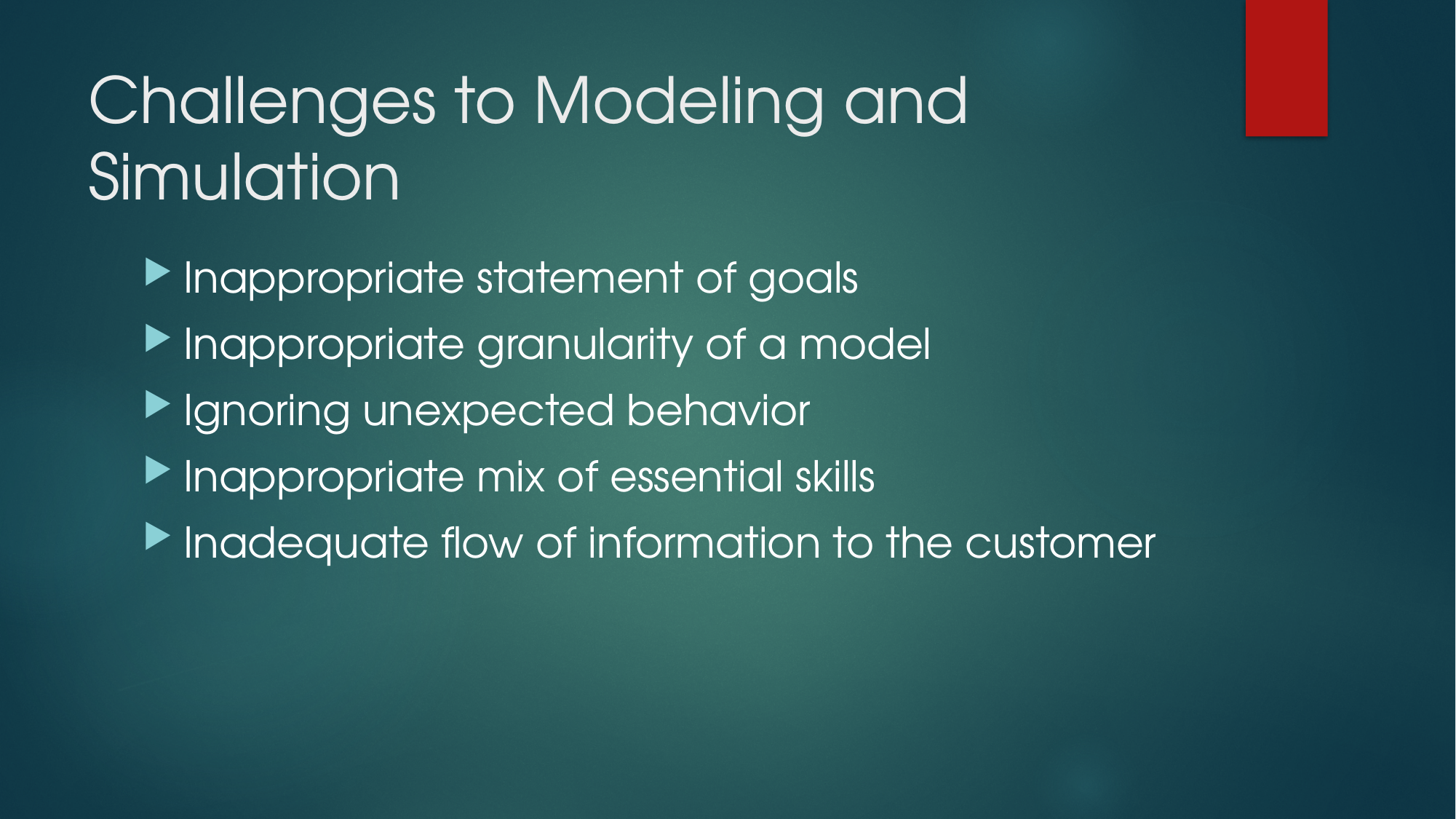

# Challenges to Modeling and Simulation
Inappropriate statement of goals
Inappropriate granularity of a model
Ignoring unexpected behavior
Inappropriate mix of essential skills
Inadequate flow of information to the customer